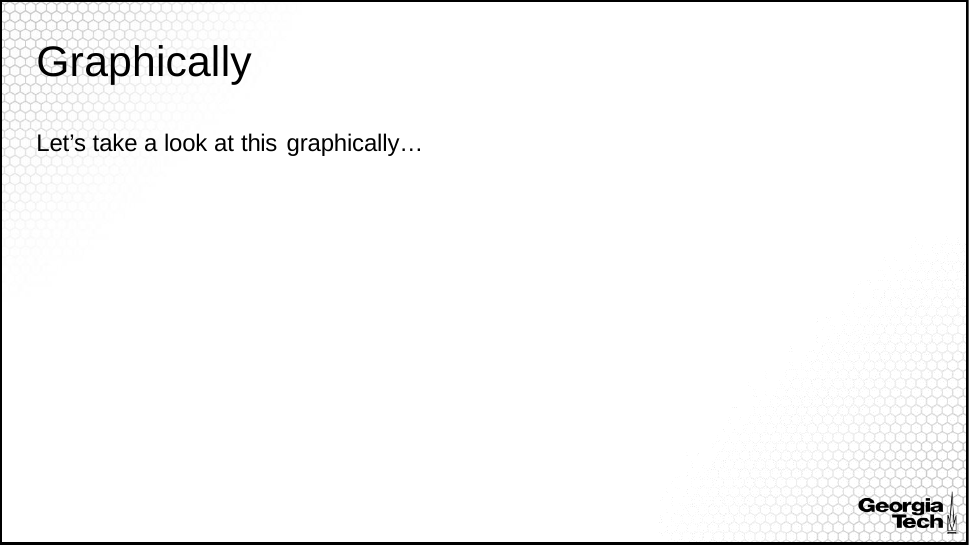

# Graphically
Let’s take a look at this graphically…